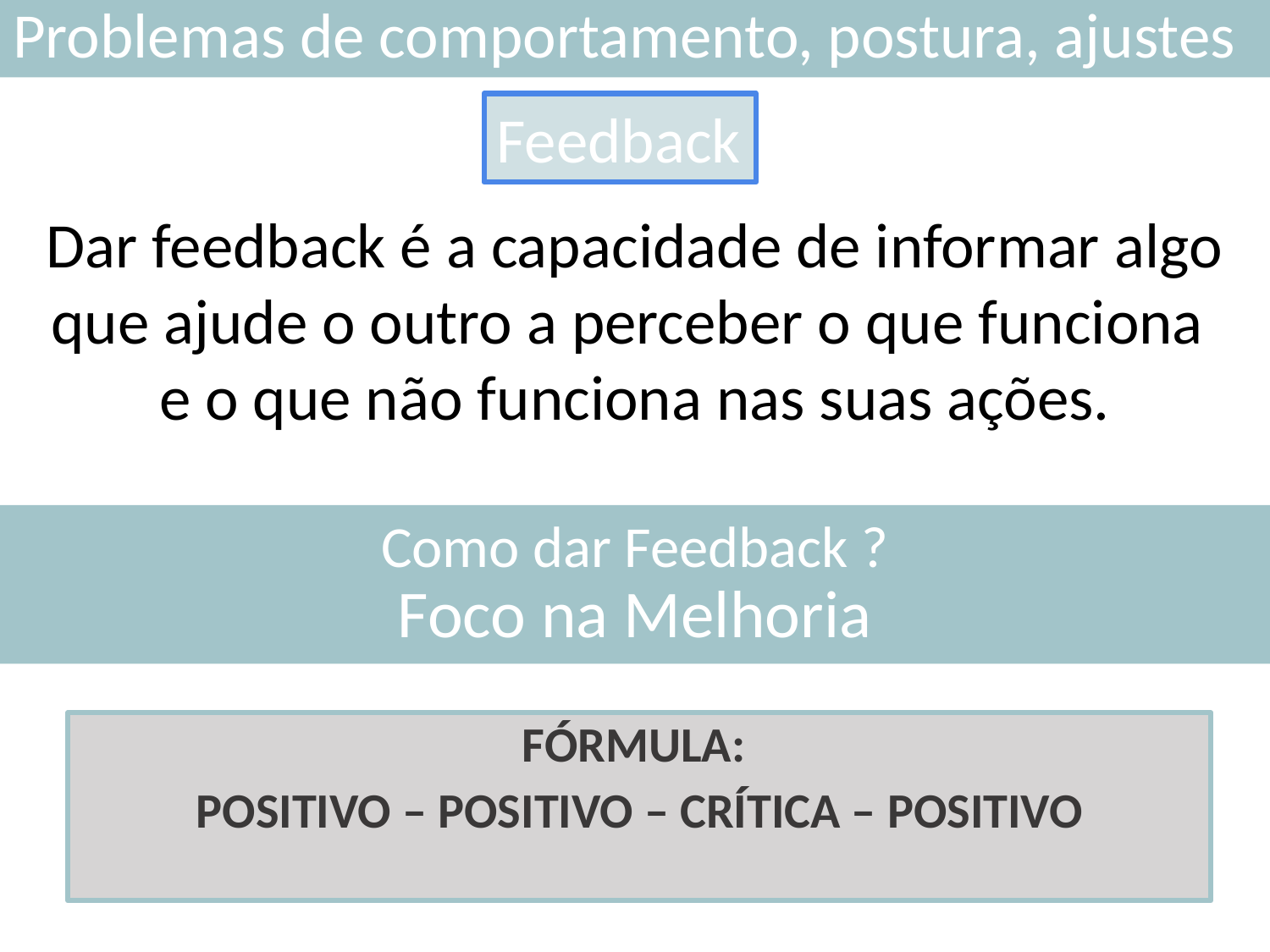

Problemas de comportamento, postura, ajustes

Feedback
Dar feedback é a capacidade de informar algo que ajude o outro a perceber o que funciona
e o que não funciona nas suas ações.
Como dar Feedback ?
Foco na Melhoria
FÓRMULA:
POSITIVO – POSITIVO – CRÍTICA – POSITIVO